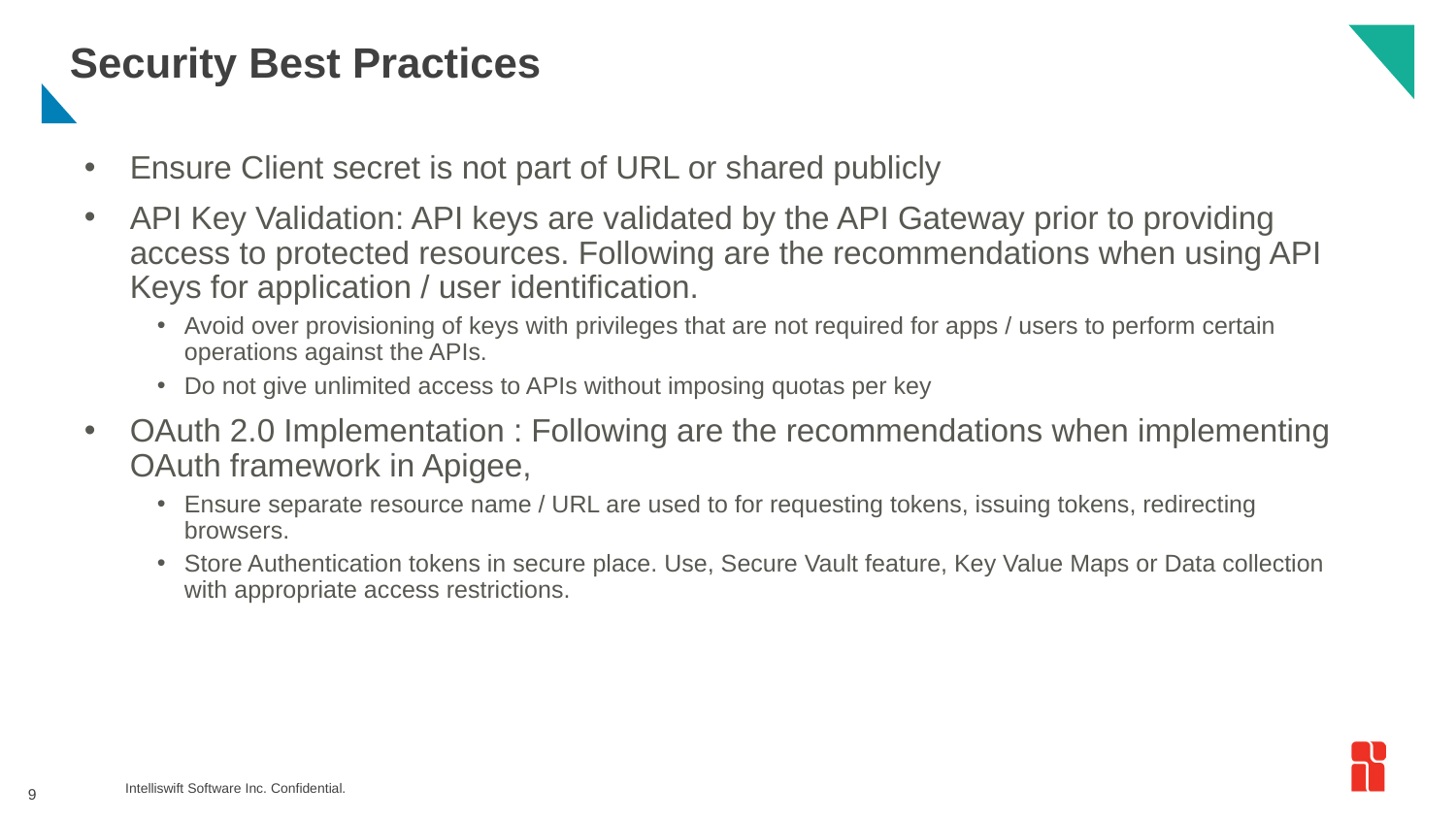

# Security Best Practices
Ensure Client secret is not part of URL or shared publicly
API Key Validation: API keys are validated by the API Gateway prior to providing access to protected resources. Following are the recommendations when using API Keys for application / user identification.
Avoid over provisioning of keys with privileges that are not required for apps / users to perform certain operations against the APIs.
Do not give unlimited access to APIs without imposing quotas per key
OAuth 2.0 Implementation : Following are the recommendations when implementing OAuth framework in Apigee,
Ensure separate resource name / URL are used to for requesting tokens, issuing tokens, redirecting browsers.
Store Authentication tokens in secure place. Use, Secure Vault feature, Key Value Maps or Data collection with appropriate access restrictions.